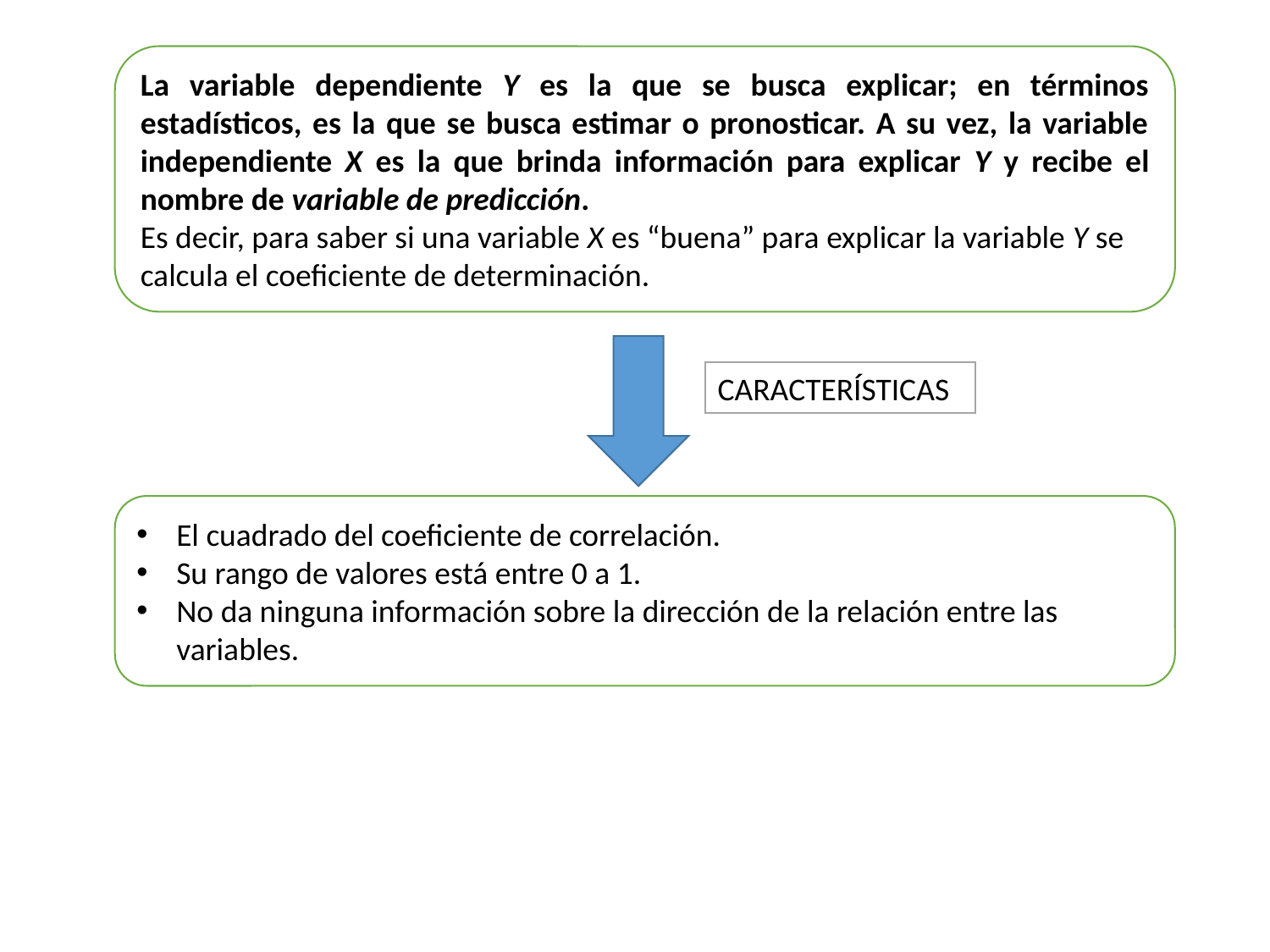

La variable dependiente Y es la que se busca explicar; en términos estadísticos, es la que se busca estimar o pronosticar. A su vez, la variable independiente X es la que brinda información para explicar Y y recibe el nombre de variable de predicción.
Es decir, para saber si una variable X es “buena” para explicar la variable Y se calcula el coeficiente de determinación.

CARACTERÍSTICAS
El cuadrado del coeficiente de correlación.
Su rango de valores está entre 0 a 1.
No da ninguna información sobre la dirección de la relación entre las variables.